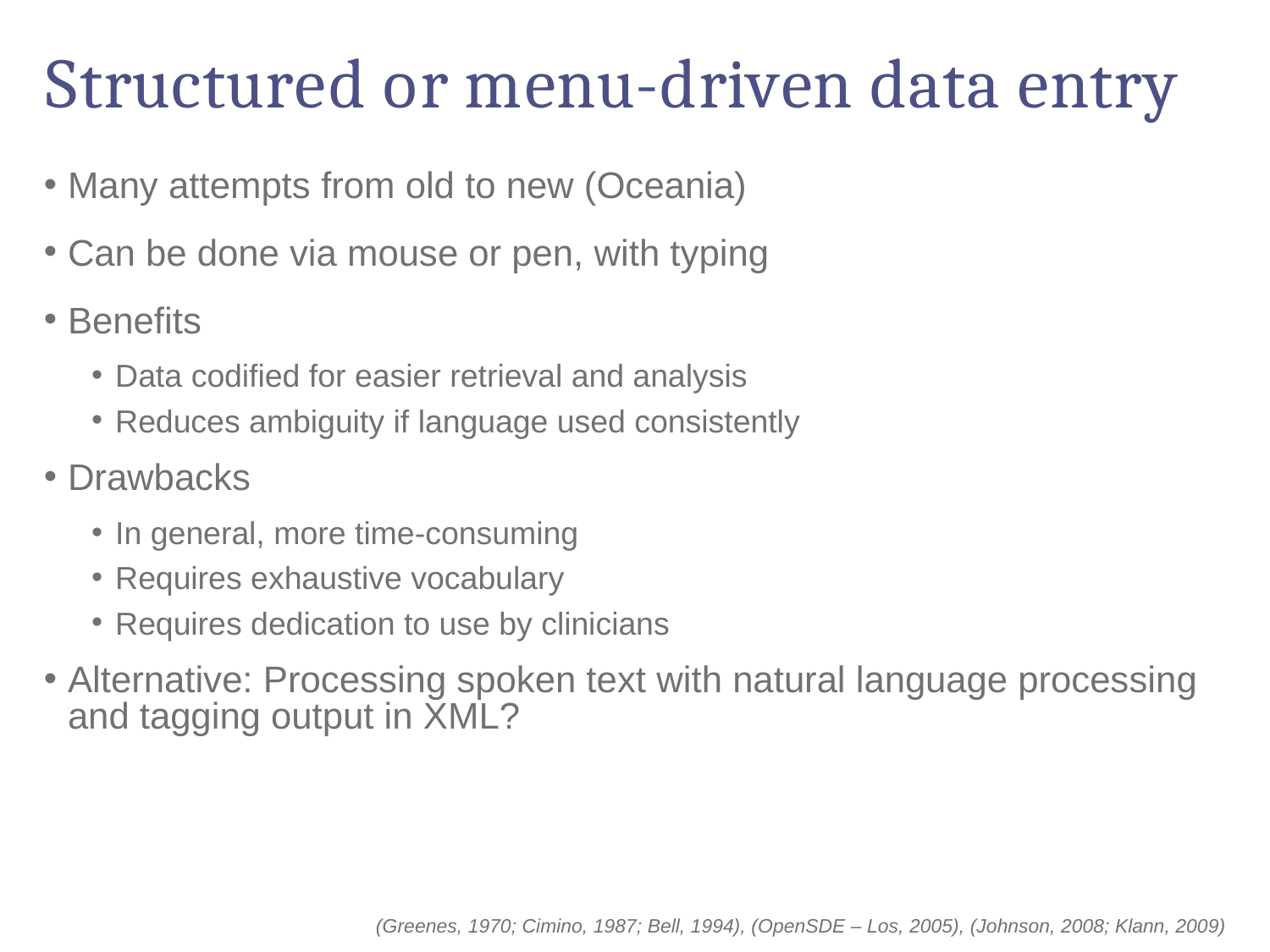

# Structured or menu-driven data entry
Many attempts from old to new (Oceania)
Can be done via mouse or pen, with typing
Benefits
Data codified for easier retrieval and analysis
Reduces ambiguity if language used consistently
Drawbacks
In general, more time-consuming
Requires exhaustive vocabulary
Requires dedication to use by clinicians
Alternative: Processing spoken text with natural language processing and tagging output in XML?
(Greenes, 1970; Cimino, 1987; Bell, 1994), (OpenSDE – Los, 2005), (Johnson, 2008; Klann, 2009)